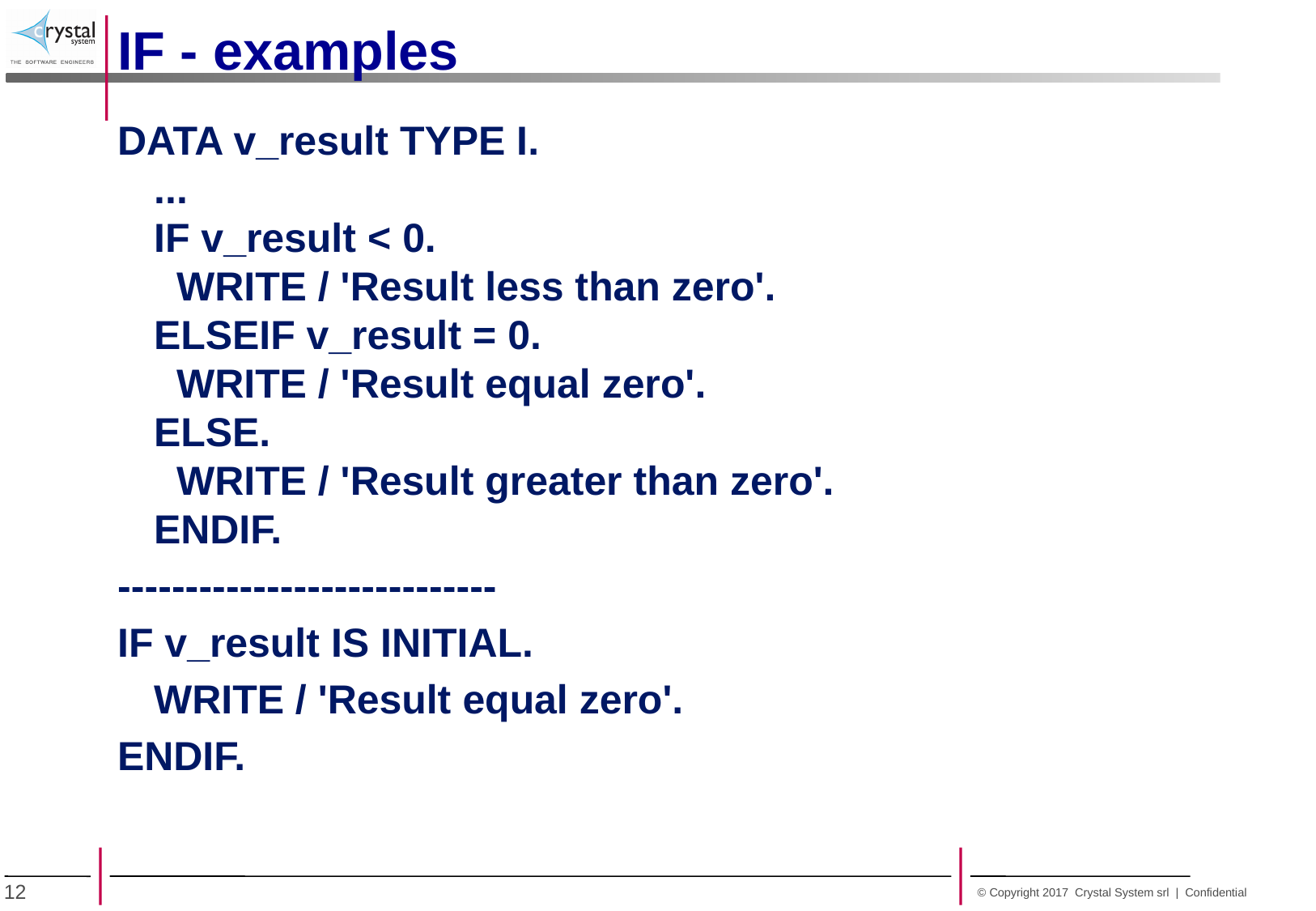

IF - examples
DATA v_result TYPE I.
...
IF v_result < 0.
  WRITE / 'Result less than zero'.
ELSEIF v_result = 0.
  WRITE / 'Result equal zero'.
ELSE.
  WRITE / 'Result greater than zero'.
ENDIF.
----------------------------
IF v_result IS INITIAL.
	WRITE / 'Result equal zero'.
ENDIF.